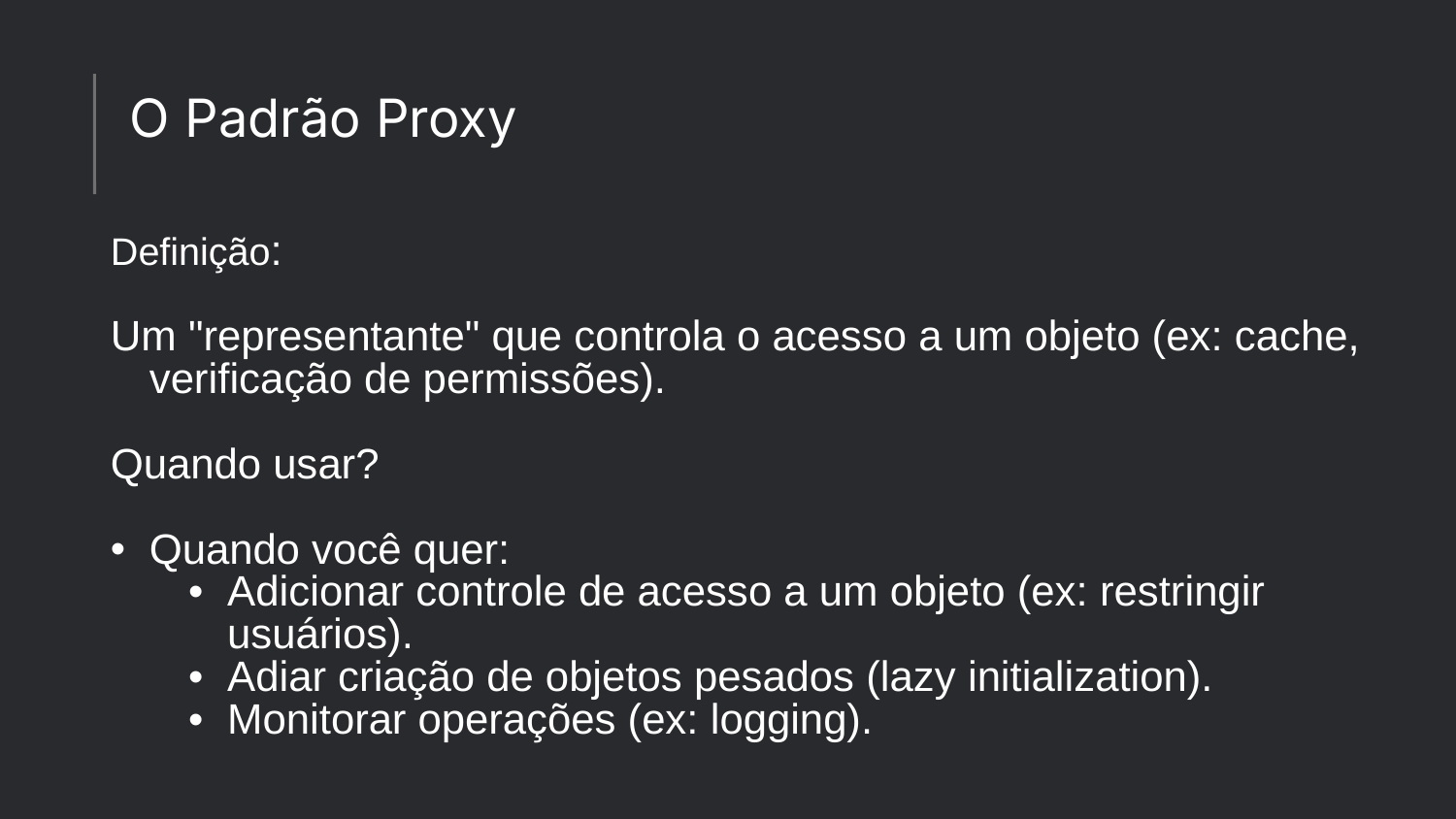

# O Padrão Proxy
Definição:

Um "representante" que controla o acesso a um objeto (ex: cache, verificação de permissões).

Quando usar?

Quando você quer:
Adicionar controle de acesso a um objeto (ex: restringir usuários).
Adiar criação de objetos pesados (lazy initialization).
Monitorar operações (ex: logging).